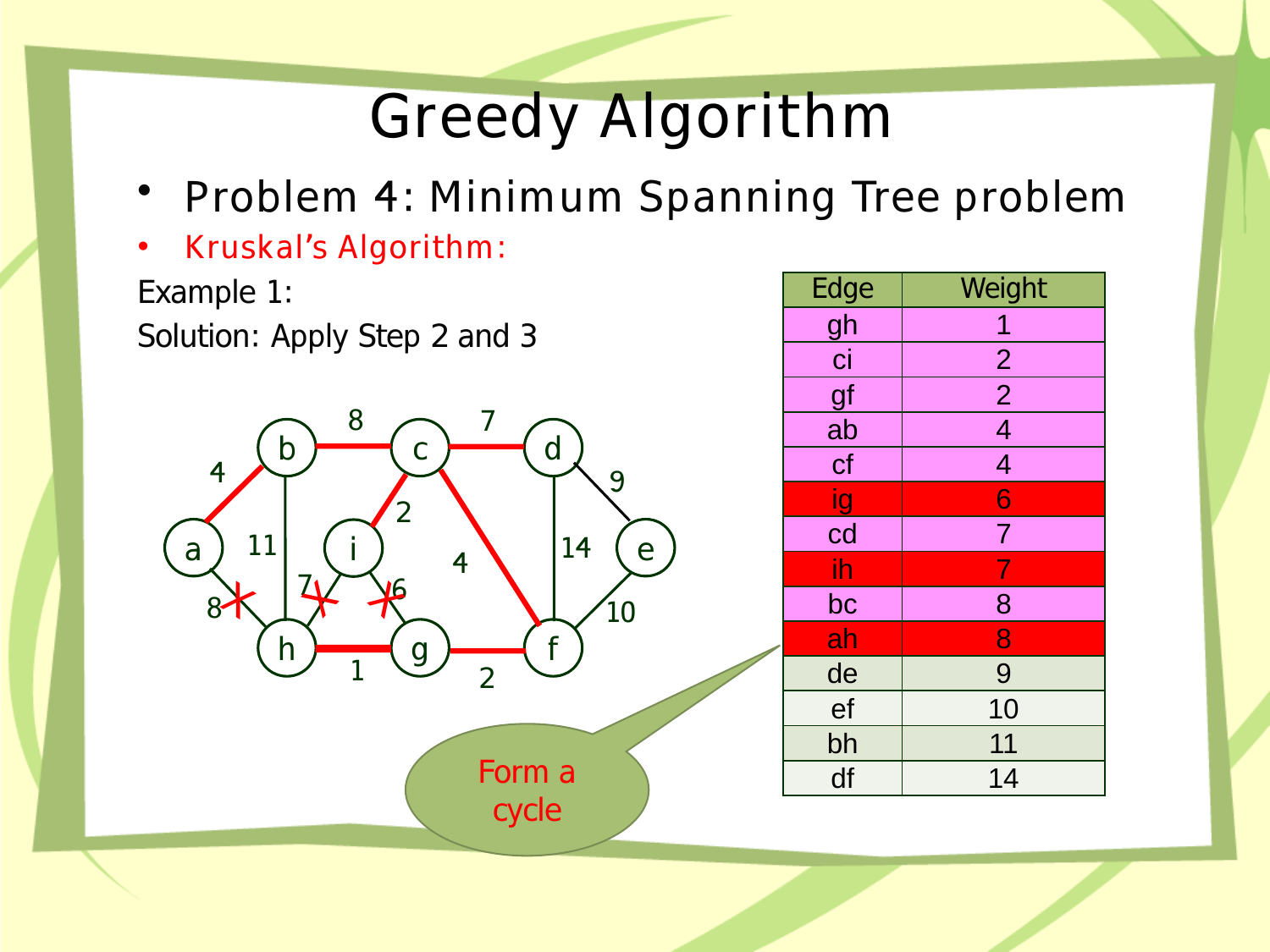

# Greedy Algorithm
Problem 4: Minimum Spanning Tree problem
Kruskal’s Algorithm:
Example 1:
Solution: Apply Step 2 and 3

| Edge | Weight |
| --- | --- |
| gh | 1 |
| ci | 2 |
| gf | 2 |
| ab | 4 |
| cf | 4 |
| ig | 6 |
| cd | 7 |
| ih | 7 |
| bc | 8 |
| ah | 8 |
| de | 9 |
| ef | 10 |
| bh | 11 |
| df | 14 |
8
7
b
c
d

4
9

2
a
e
i
11
14
4
7
6

8
10
h
g
f
1

2
X
X
X
Form a cycle